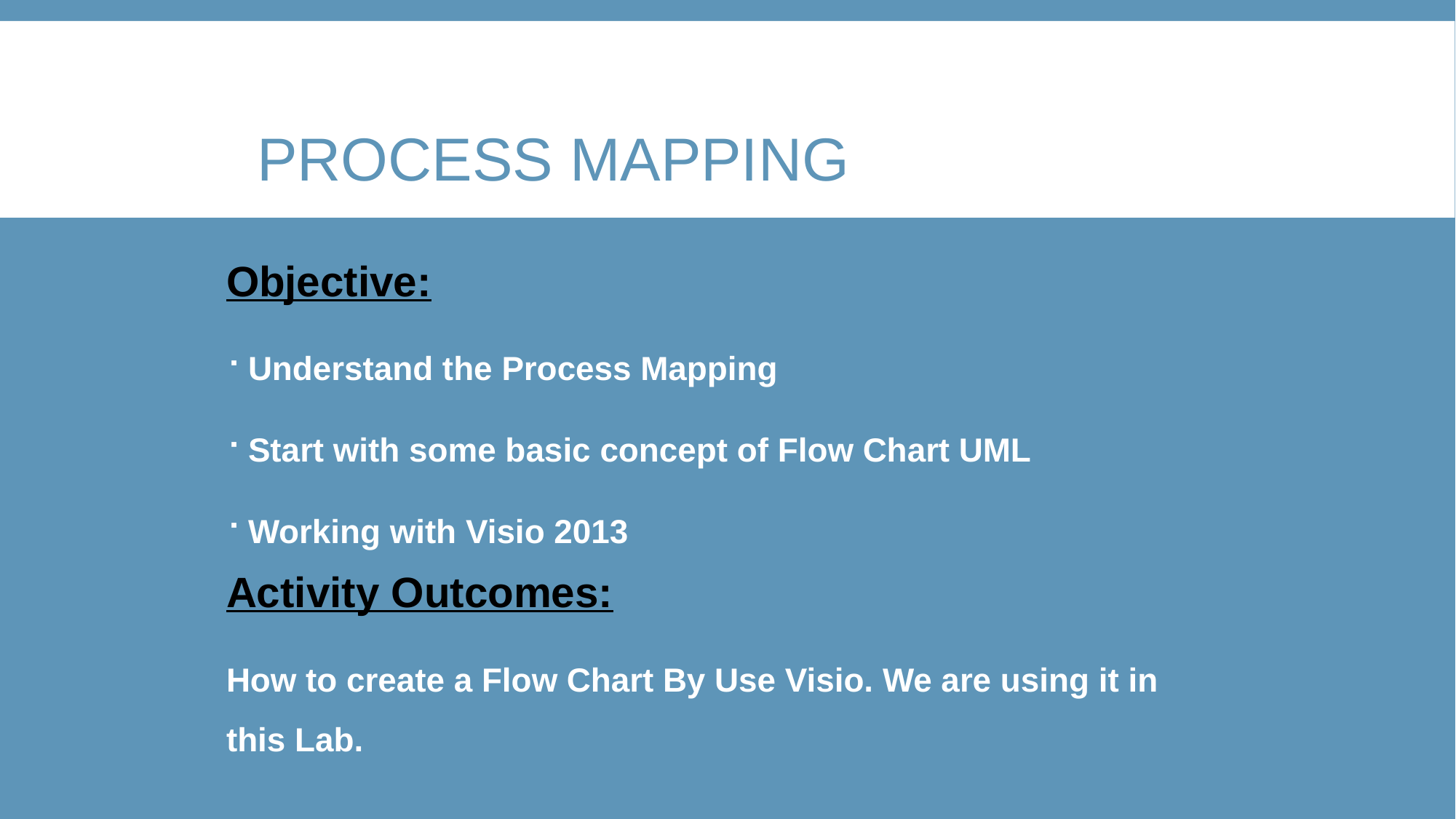

# Process Mapping
Objective:
Understand the Process Mapping
Start with some basic concept of Flow Chart UML
Working with Visio 2013
Activity Outcomes:
How to create a Flow Chart By Use Visio. We are using it in this Lab.